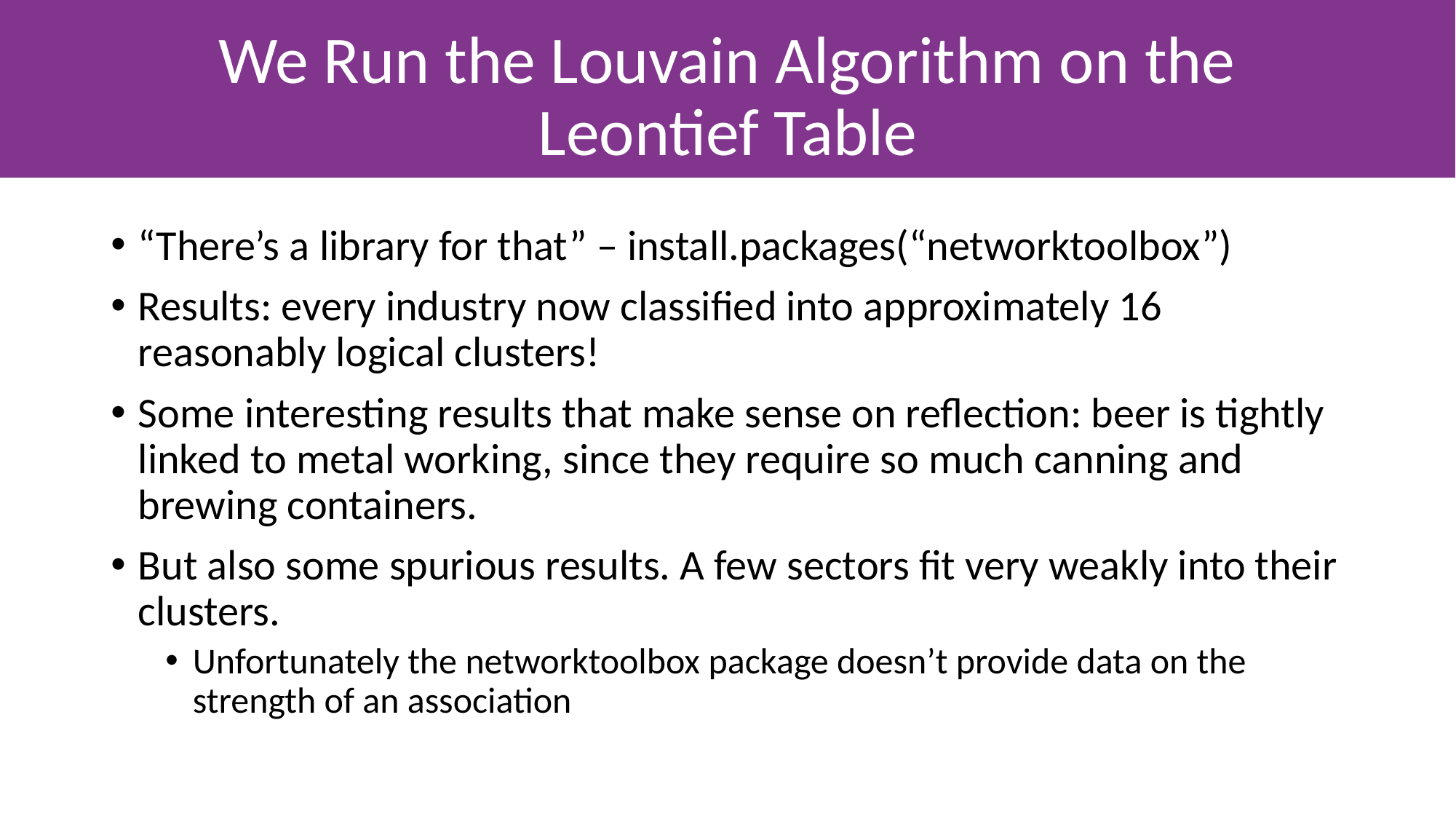

# We Run the Louvain Algorithm on the Leontief Table
“There’s a library for that” – install.packages(“networktoolbox”)
Results: every industry now classified into approximately 16 reasonably logical clusters!
Some interesting results that make sense on reflection: beer is tightly linked to metal working, since they require so much canning and brewing containers.
But also some spurious results. A few sectors fit very weakly into their clusters.
Unfortunately the networktoolbox package doesn’t provide data on the strength of an association